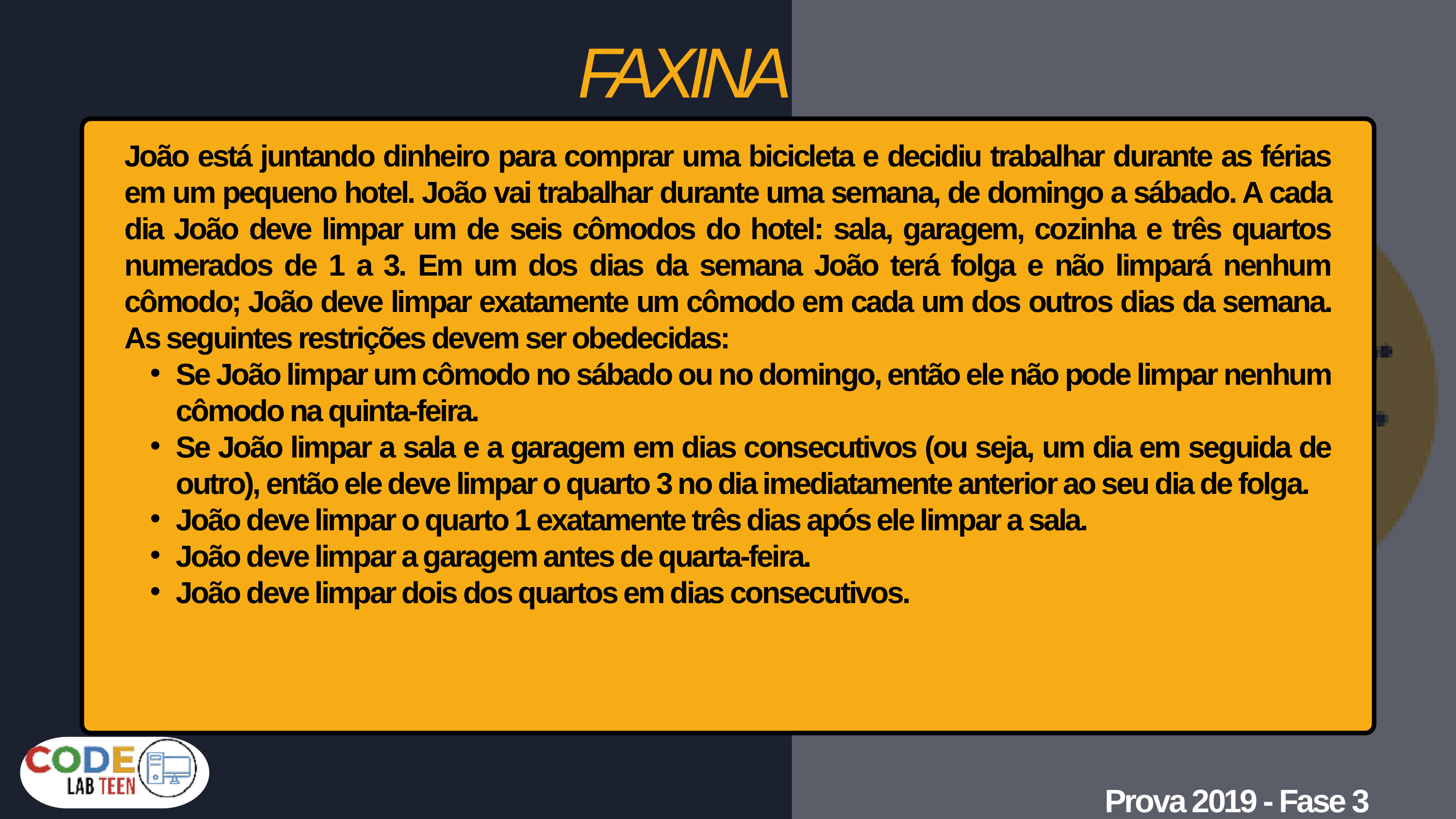

FAXINA

João está juntando dinheiro para comprar uma bicicleta e decidiu trabalhar durante as férias em um pequeno hotel. João vai trabalhar durante uma semana, de domingo a sábado. A cada dia João deve limpar um de seis cômodos do hotel: sala, garagem, cozinha e três quartos numerados de 1 a 3. Em um dos dias da semana João terá folga e não limpará nenhum cômodo; João deve limpar exatamente um cômodo em cada um dos outros dias da semana. As seguintes restrições devem ser obedecidas:
Se João limpar um cômodo no sábado ou no domingo, então ele não pode limpar nenhum cômodo na quinta-feira.
Se João limpar a sala e a garagem em dias consecutivos (ou seja, um dia em seguida de outro), então ele deve limpar o quarto 3 no dia imediatamente anterior ao seu dia de folga.
João deve limpar o quarto 1 exatamente três dias após ele limpar a sala.
João deve limpar a garagem antes de quarta-feira.
João deve limpar dois dos quartos em dias consecutivos.

Prova 2019 - Fase 3